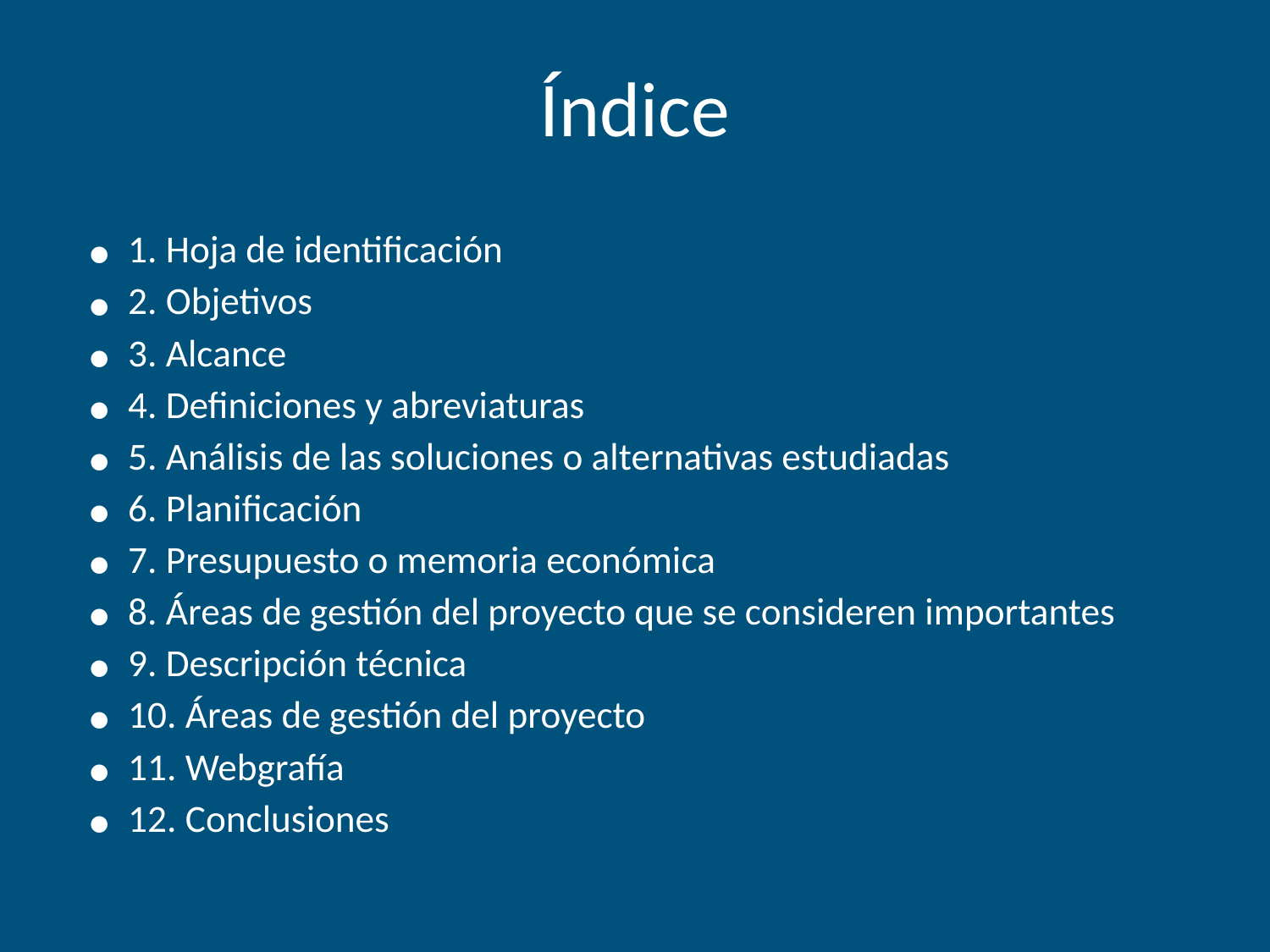

# Índice
1. Hoja de identificación
2. Objetivos
3. Alcance
4. Definiciones y abreviaturas
5. Análisis de las soluciones o alternativas estudiadas
6. Planificación
7. Presupuesto o memoria económica
8. Áreas de gestión del proyecto que se consideren importantes
9. Descripción técnica
10. Áreas de gestión del proyecto
11. Webgrafía
12. Conclusiones